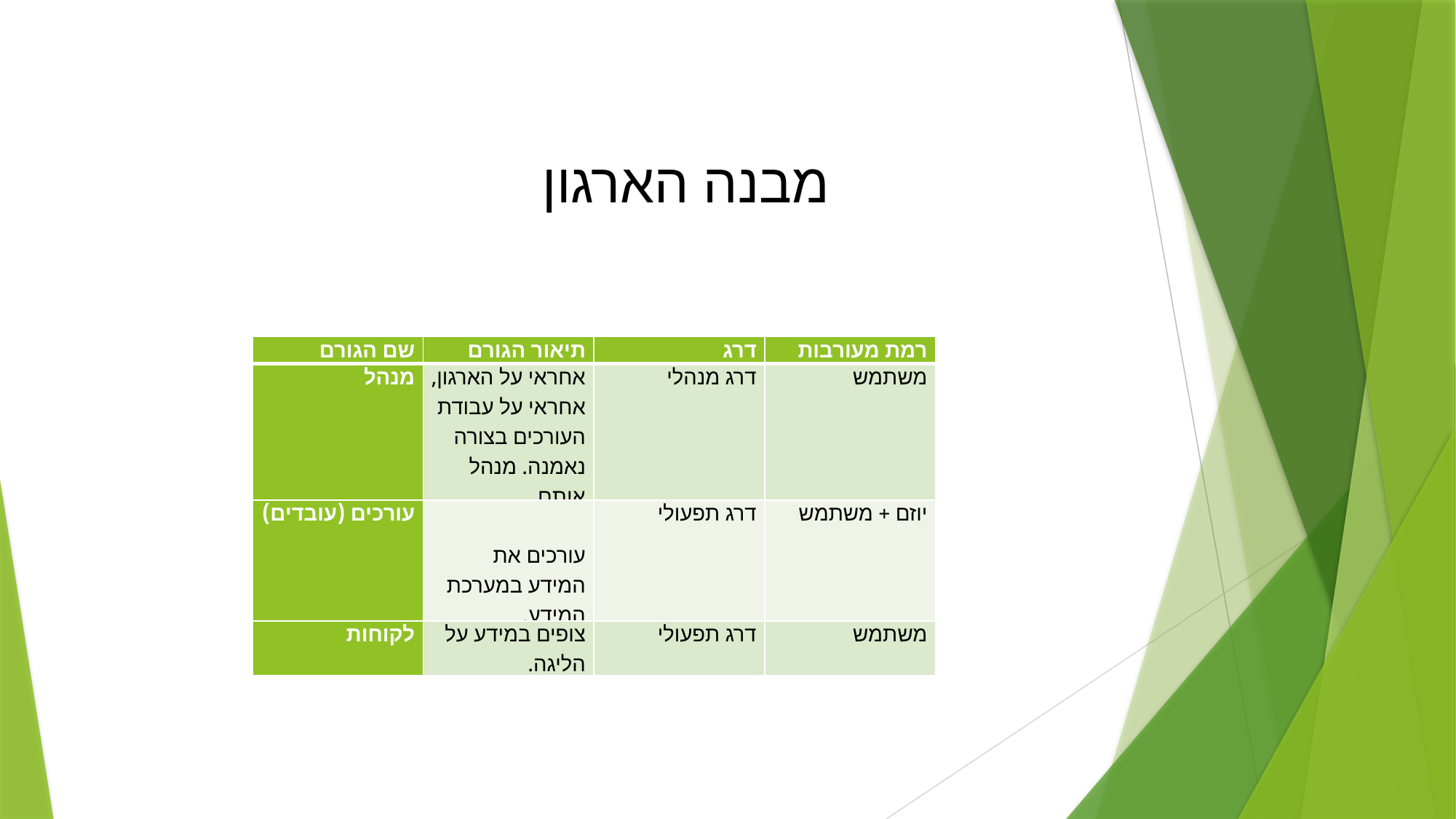

מבנה הארגון
| שם הגורם | תיאור הגורם | דרג | רמת מעורבות |
| --- | --- | --- | --- |
| מנהל | אחראי על הארגון, אחראי על עבודת העורכים בצורה נאמנה. מנהל אותם. | דרג מנהלי | משתמש |
| עורכים (עובדים) | עורכים את המידע במערכת המידע. | דרג תפעולי | יוזם + משתמש |
| לקוחות | צופים במידע על הליגה. | דרג תפעולי | משתמש |